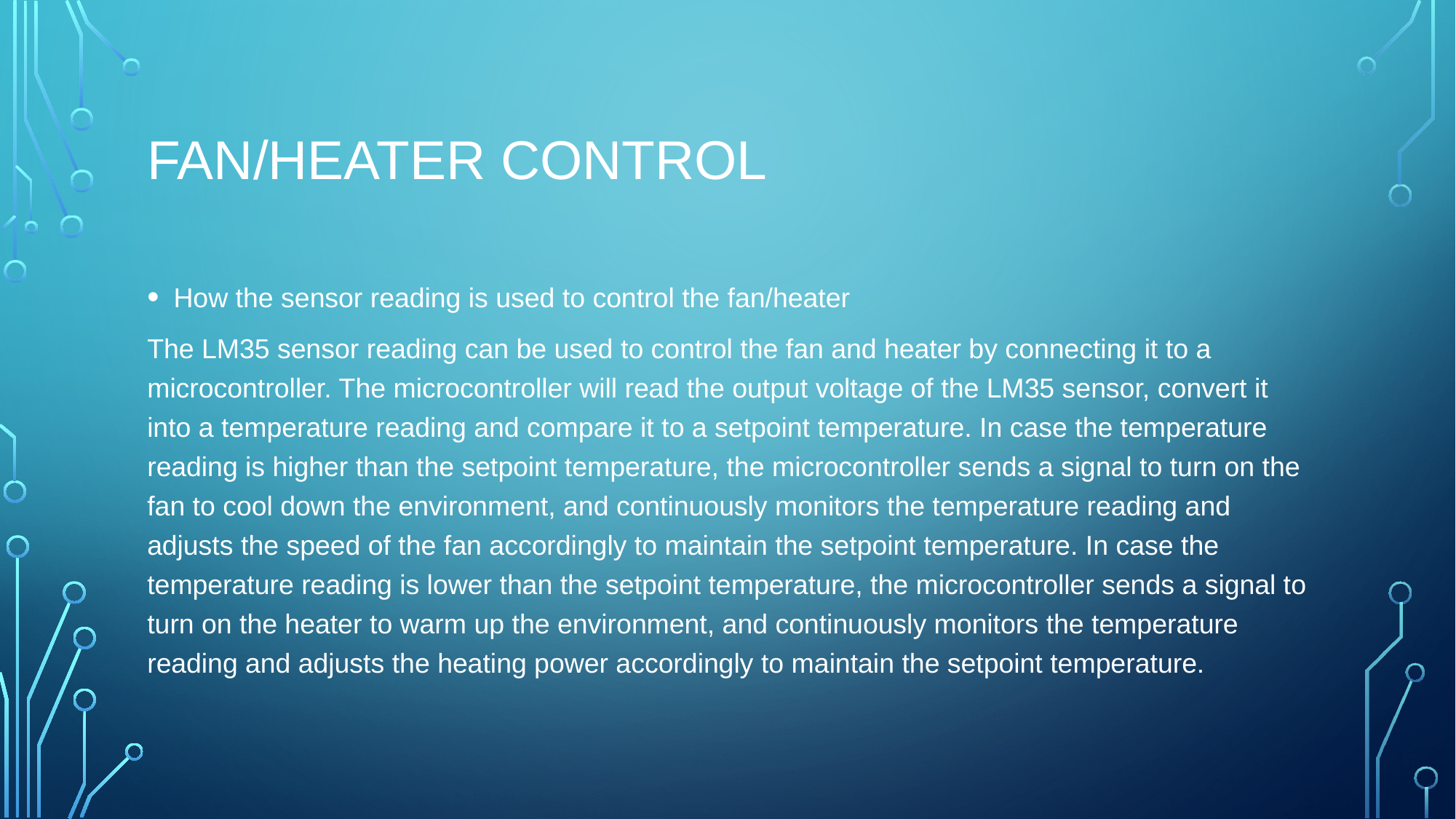

# Fan/heater control
How the sensor reading is used to control the fan/heater
The LM35 sensor reading can be used to control the fan and heater by connecting it to a microcontroller. The microcontroller will read the output voltage of the LM35 sensor, convert it into a temperature reading and compare it to a setpoint temperature. In case the temperature reading is higher than the setpoint temperature, the microcontroller sends a signal to turn on the fan to cool down the environment, and continuously monitors the temperature reading and adjusts the speed of the fan accordingly to maintain the setpoint temperature. In case the temperature reading is lower than the setpoint temperature, the microcontroller sends a signal to turn on the heater to warm up the environment, and continuously monitors the temperature reading and adjusts the heating power accordingly to maintain the setpoint temperature.